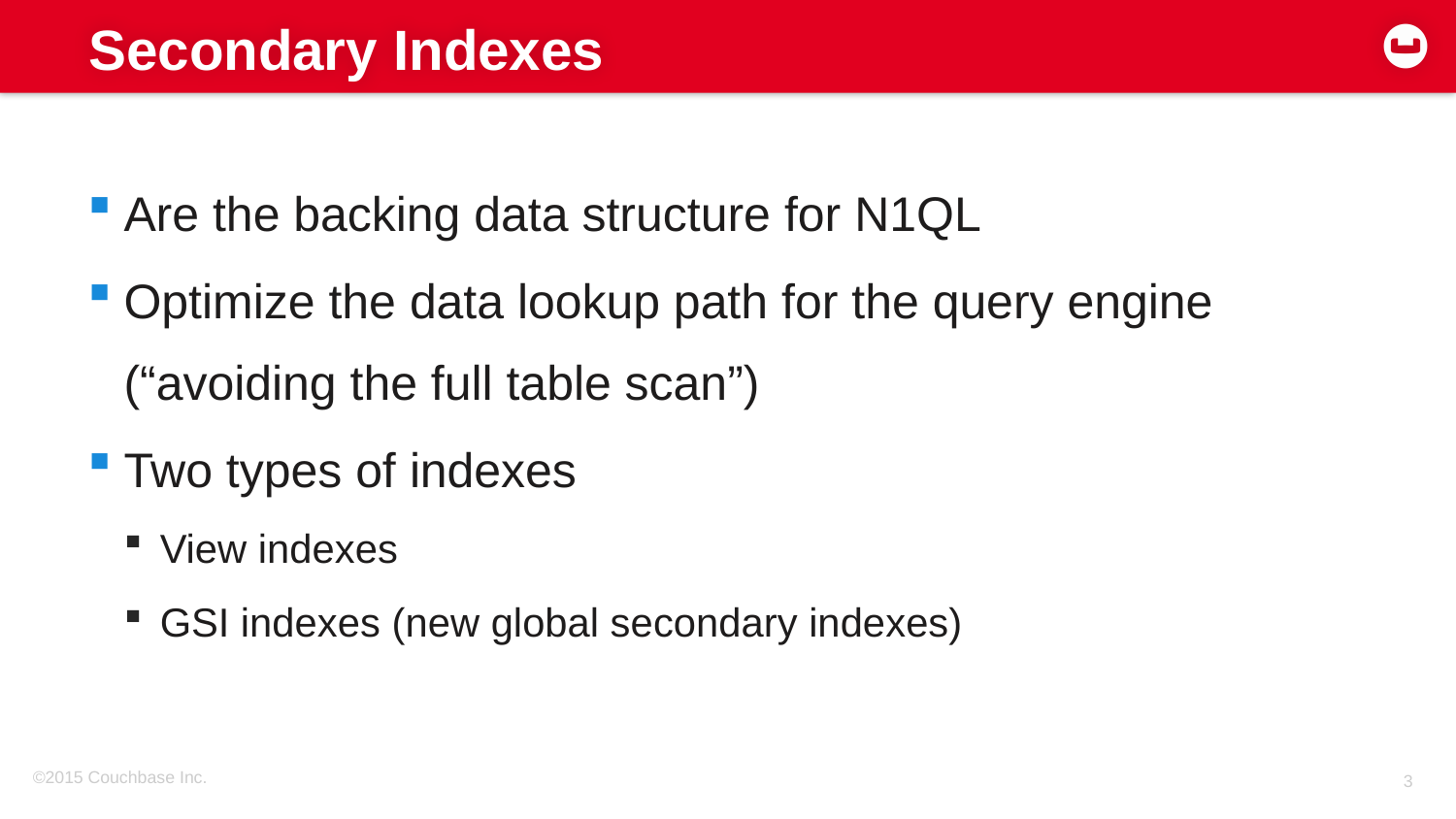

# Secondary Indexes
Are the backing data structure for N1QL
Optimize the data lookup path for the query engine (“avoiding the full table scan”)
Two types of indexes
View indexes
GSI indexes (new global secondary indexes)